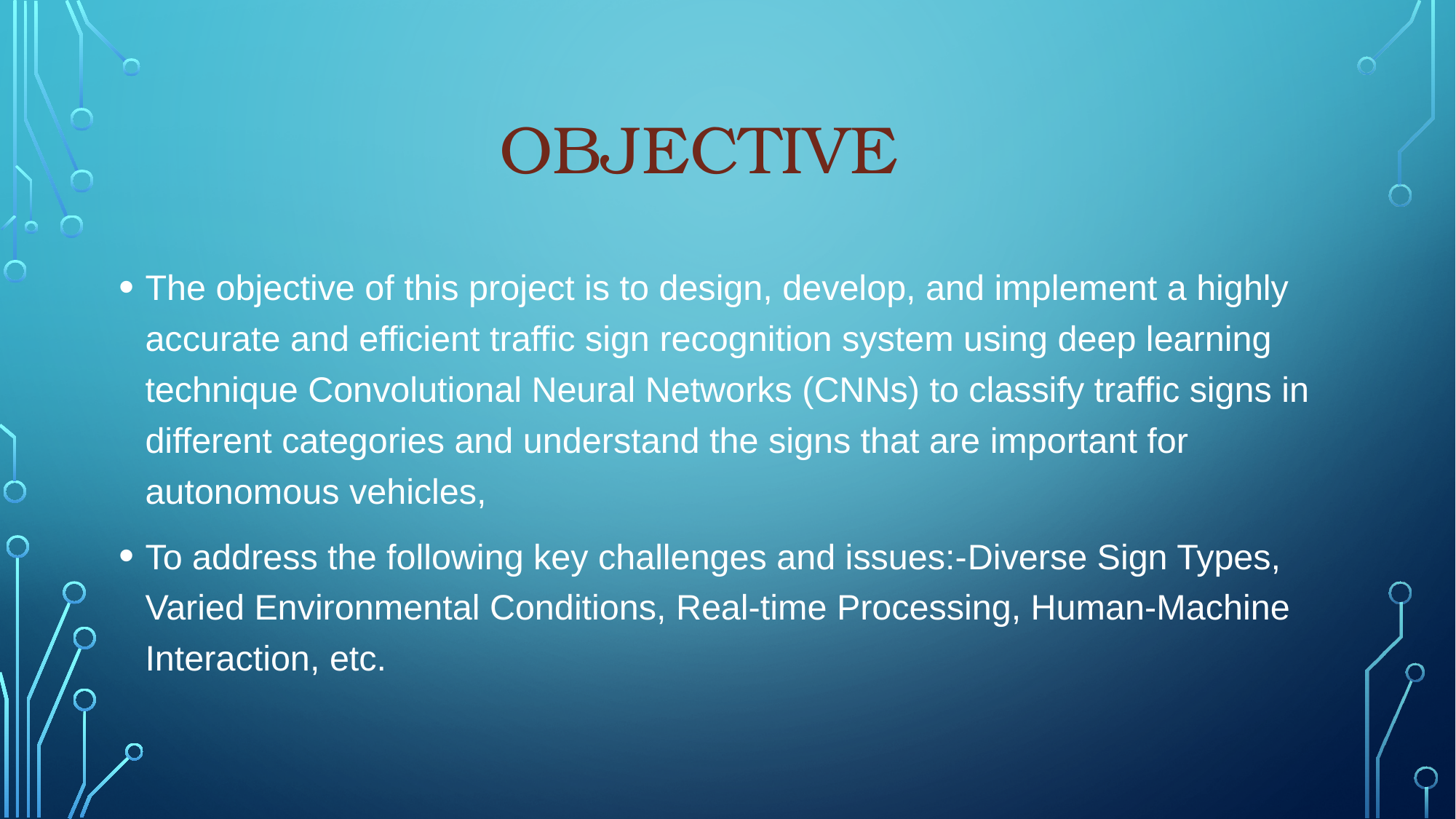

# Objective
The objective of this project is to design, develop, and implement a highly accurate and efficient traffic sign recognition system using deep learning technique Convolutional Neural Networks (CNNs) to classify traffic signs in different categories and understand the signs that are important for autonomous vehicles,
To address the following key challenges and issues:-Diverse Sign Types, Varied Environmental Conditions, Real-time Processing, Human-Machine Interaction, etc.